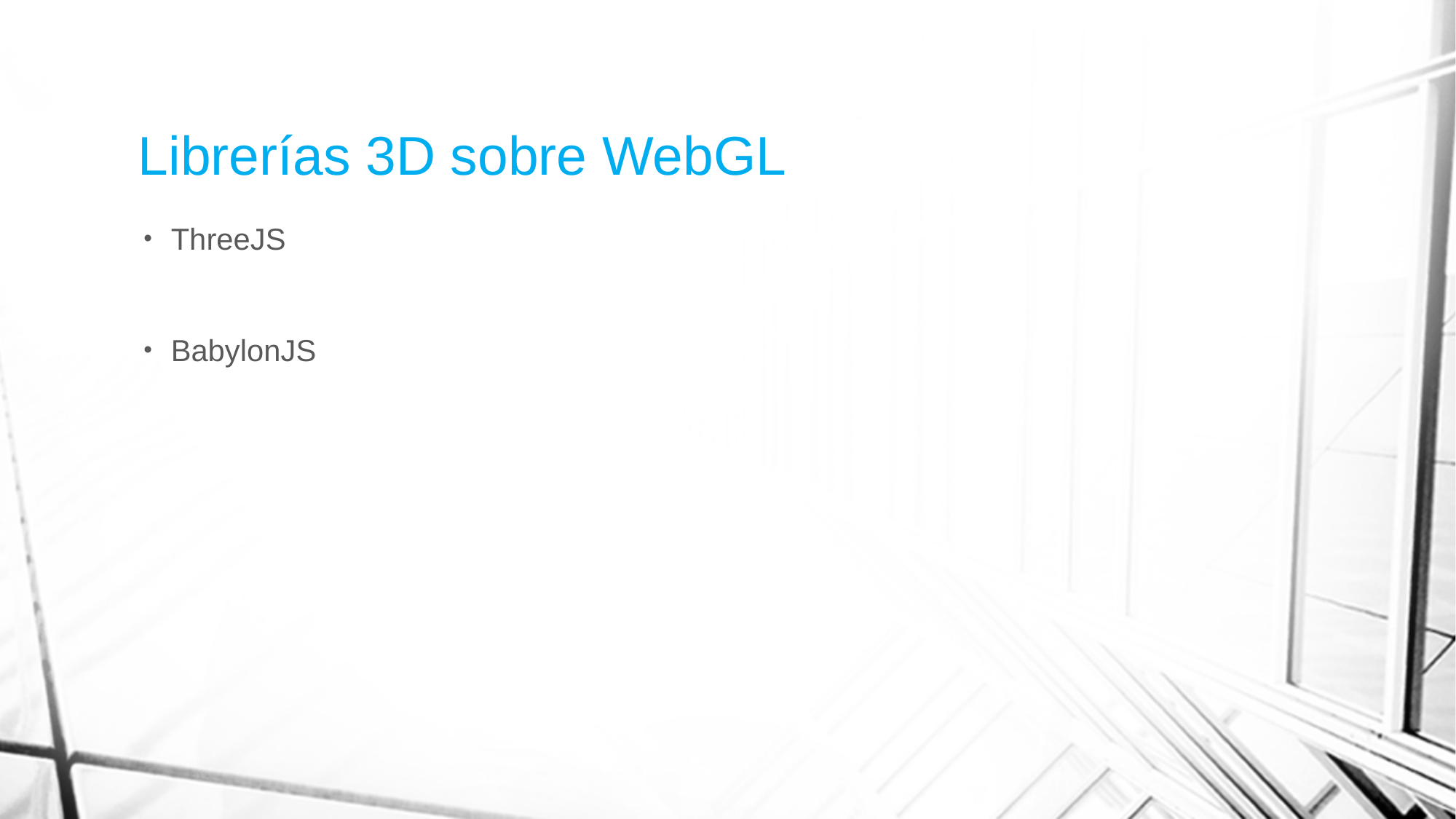

# Librerías 3D sobre WebGL
ThreeJS

BabylonJS